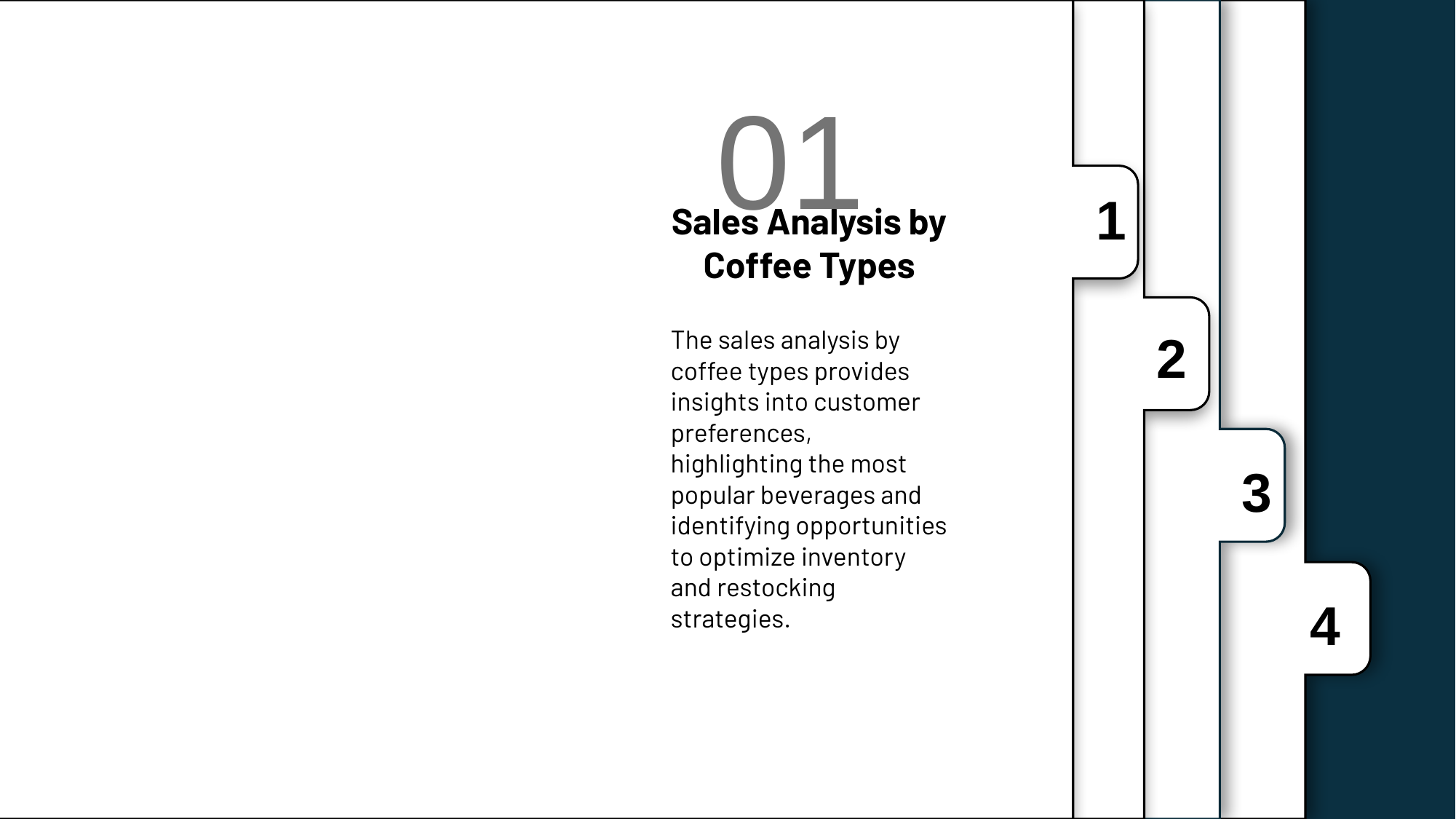

03
04
01
02
1
Hourly Sales Analysis
Payment Method comparison
Sales Analysis by Coffee Types
Monthly Sales Analysis
Hourly sales analysis reveals peak purchasing times, providing valuable insights for inventory.
Analyzing payment methods helps understand customer preferences and transaction trends.
The sales analysis by coffee types provides insights into customer preferences, highlighting the most popular beverages and identifying opportunities to optimize inventory and restocking strategies.
Monthly sales trends uncover seasonal patterns and high-performing periods, enabling better forecasting and strategic decision-making.
2
3
4